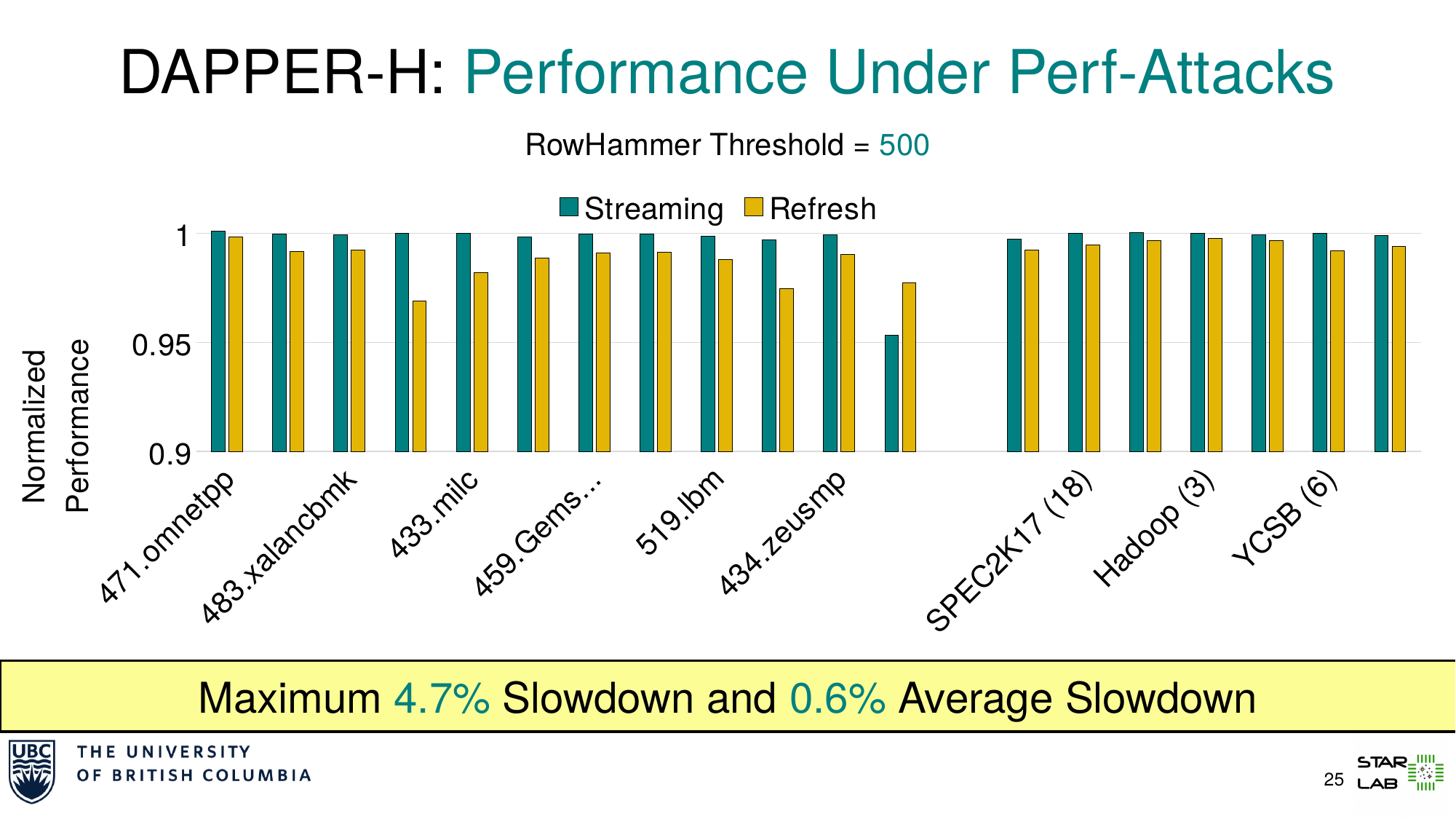

# DAPPER-H: Performance Under Perf-Attacks
RowHammer Threshold = 500

### Chart

| Category | Streaming | Refresh |
|---|---|---|
| 471.omnetpp | 1.00102680740982 | 0.998517199470266 |
| 437.leslie3d | 0.999699320420696 | 0.991730169068352 |
| 483.xalancbmk | 0.999478592401011 | 0.992469795463579 |
| 520.omnetpp | 0.999998845881064 | 0.969067962777826 |
| 433.milc | 1.0 | 0.982076740954833 |
| 450.soplex | 0.998533869308387 | 0.988835524448315 |
| 459.GemsFDTD | 0.999708036805424 | 0.991039193789428 |
| 549.fotonik3d | 0.999774818146245 | 0.99148680789708 |
| 519.lbm | 0.9986797743055 | 0.987952023277749 |
| 470.lbm | 0.997154312405785 | 0.974658734494262 |
| 434.zeusmp | 0.999329838638248 | 0.990553172123836 |
| 429.mcf | 0.953235889166166 | 0.977359239382802 |
|  | None | None |
| SPEC2K6 (23) | 0.9974977335982 | 0.992314231430478 |
| SPEC2K17 (18) | 1.00008342229354 | 0.994777038845588 |
| TPC (4) | 1.00026793165745 | 0.996665363445933 |
| Hadoop (3) | 0.999999035485951 | 0.997573125144418 |
| MediaBench (3) | 0.999447397285431 | 0.996728636923079 |
| YCSB (6) | 1.00002040006934 | 0.991987217253868 |
| All (57) | 0.999059532995954 | 0.993978363153214 |
Maximum 4.7% Slowdown and 0.6% Average Slowdown
25